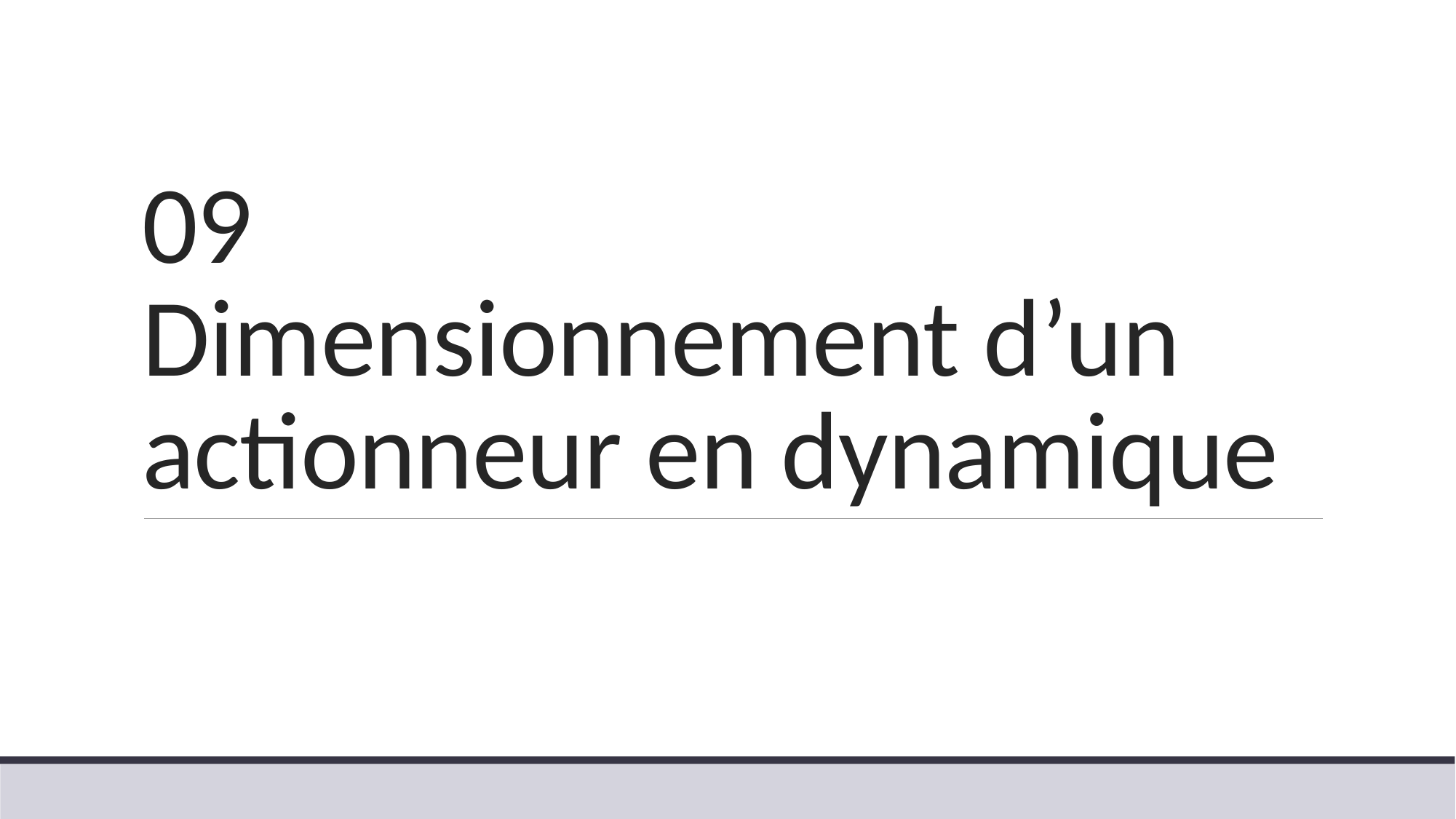

# 09 Dimensionnement d’un actionneur en dynamique